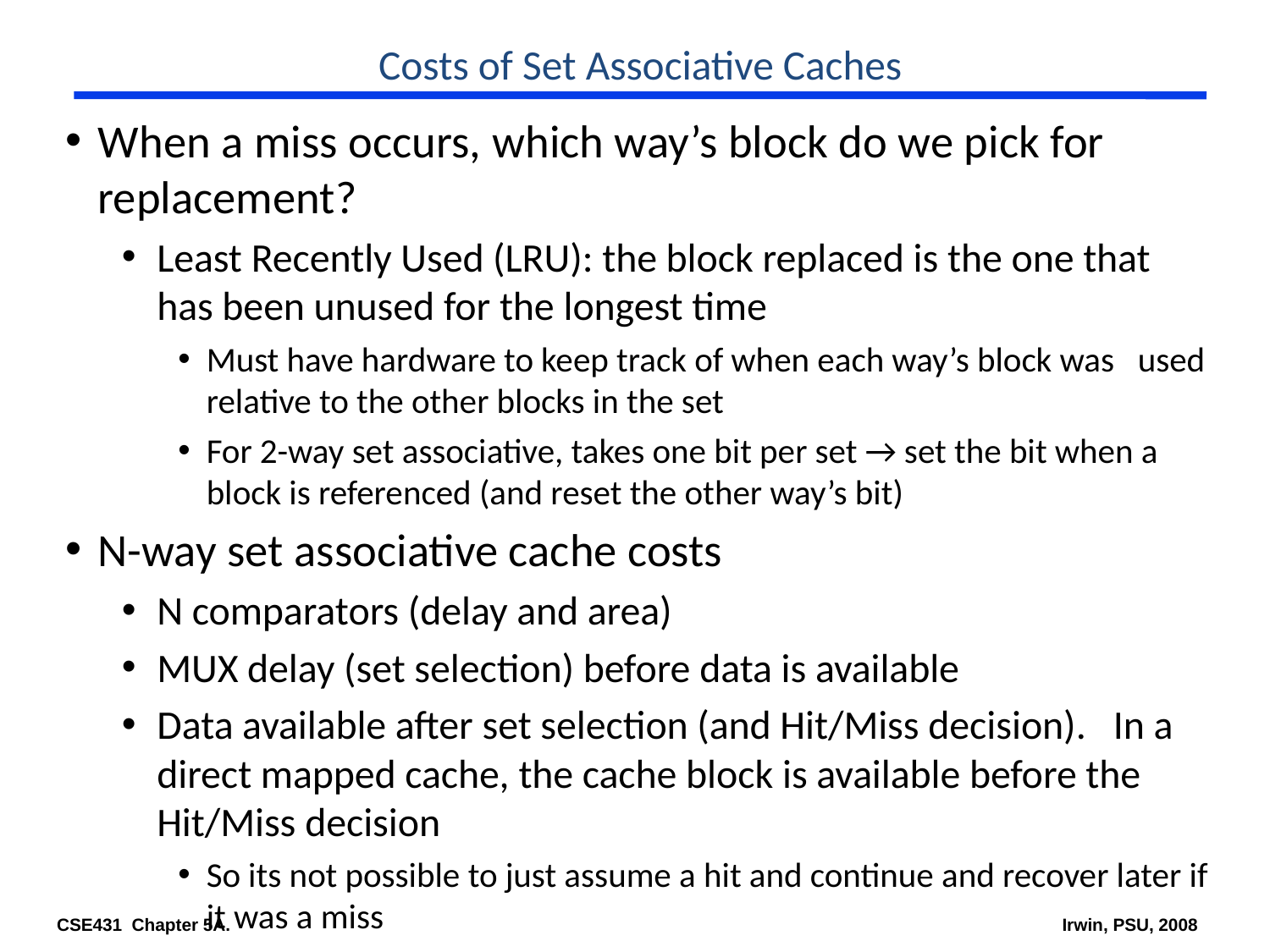

# Costs of Set Associative Caches

When a miss occurs, which way’s block do we pick for replacement?
Least Recently Used (LRU): the block replaced is the one that    has been unused for the longest time
Must have hardware to keep track of when each way’s block was   used relative to the other blocks in the set
For 2-way set associative, takes one bit per set → set the bit when a block is referenced (and reset the other way’s bit)
N-way set associative cache costs
N comparators (delay and area)
MUX delay (set selection) before data is available
Data available after set selection (and Hit/Miss decision).   In a direct mapped cache, the cache block is available before the Hit/Miss decision
So its not possible to just assume a hit and continue and recover later if it was a miss
CSE431  Chapter 5A.
Irwin, PSU, 2008